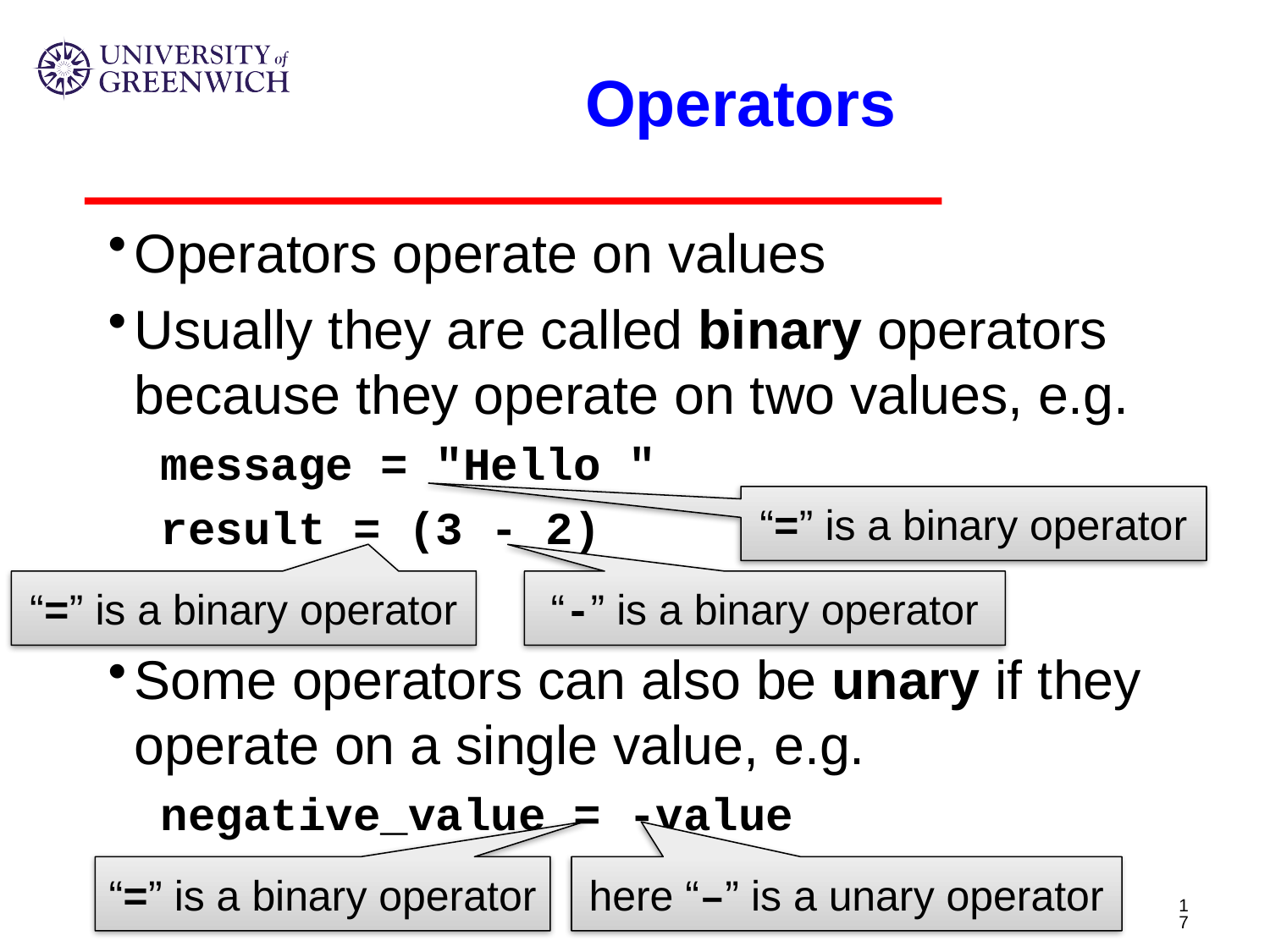

# Operators
Operators operate on values
Usually they are called binary operators because they operate on two values, e.g.
message = "Hello "
result = (3 - 2)

Some operators can also be unary if they operate on a single value, e.g.
negative_value = -value

“=” is a binary operator
“=” is a binary operator
“-” is a binary operator
“=” is a binary operator
here “–” is a unary operator
17